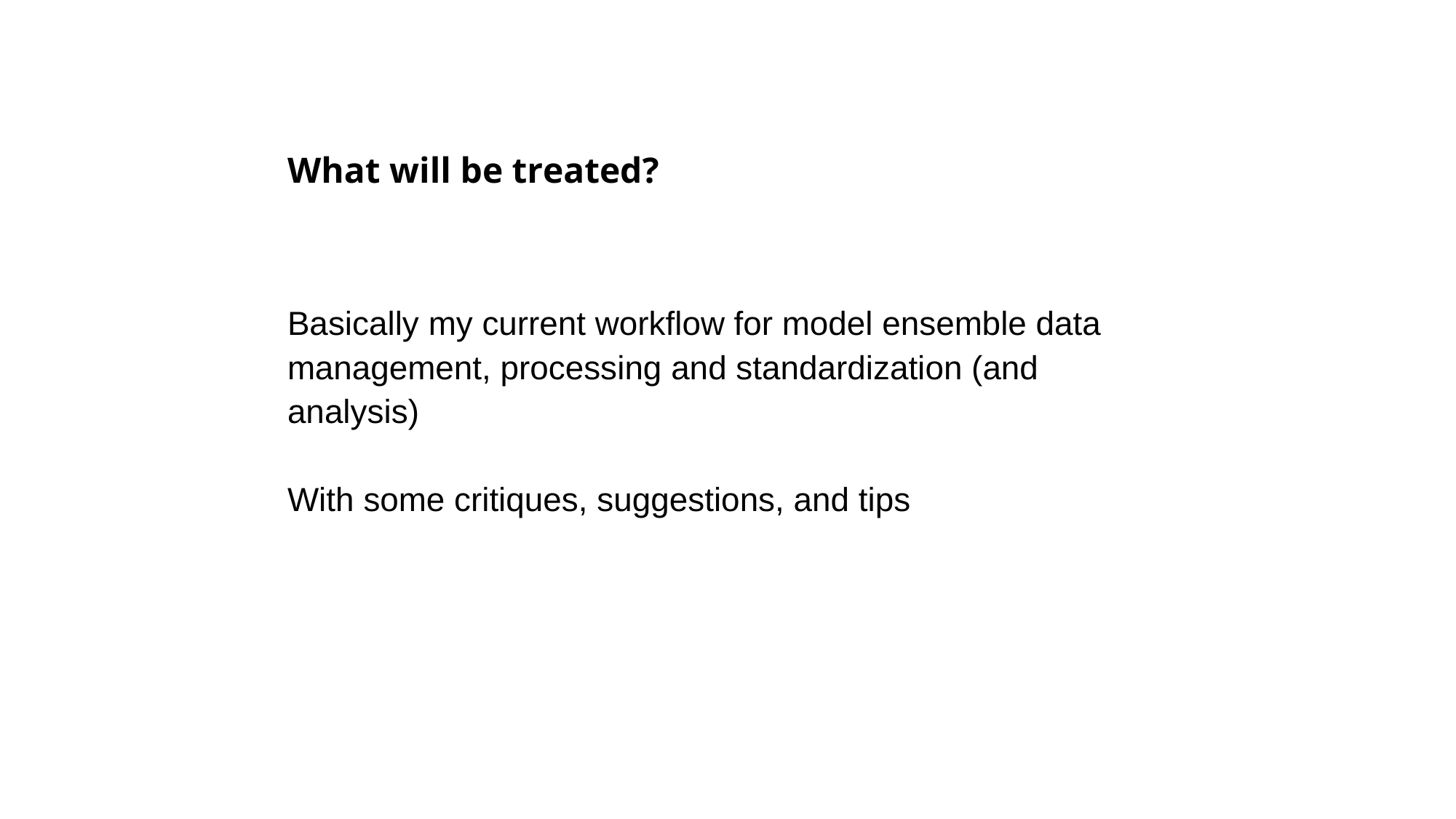

# What will be treated?
Basically my current workflow for model ensemble data management, processing and standardization (and analysis)

With some critiques, suggestions, and tips